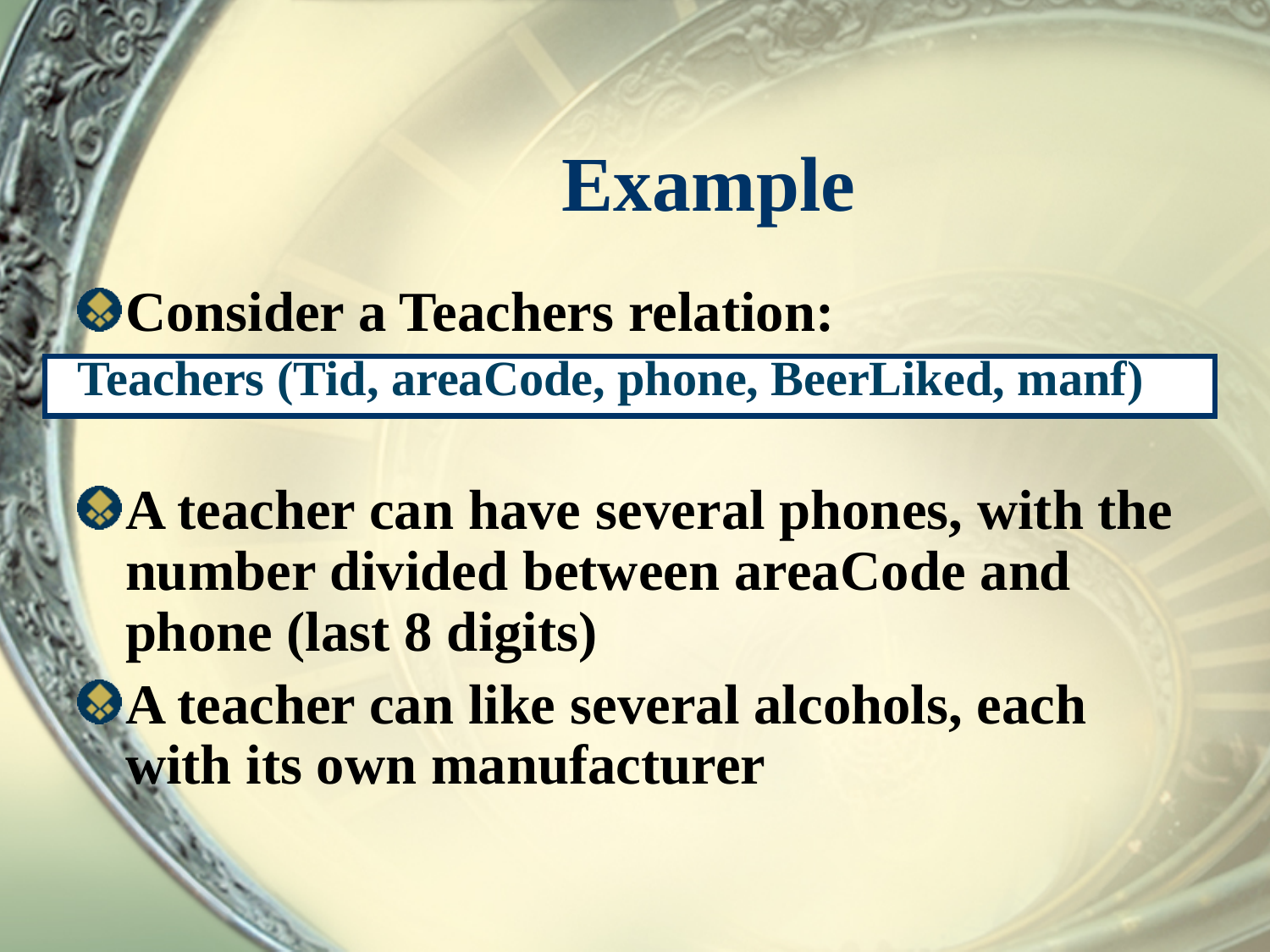

# Example
Consider a Teachers relation:
Teachers (Tid, areaCode, phone, BeerLiked, manf)

A teacher can have several phones, with the number divided between areaCode and phone (last 8 digits)
A teacher can like several alcohols, each with its own manufacturer